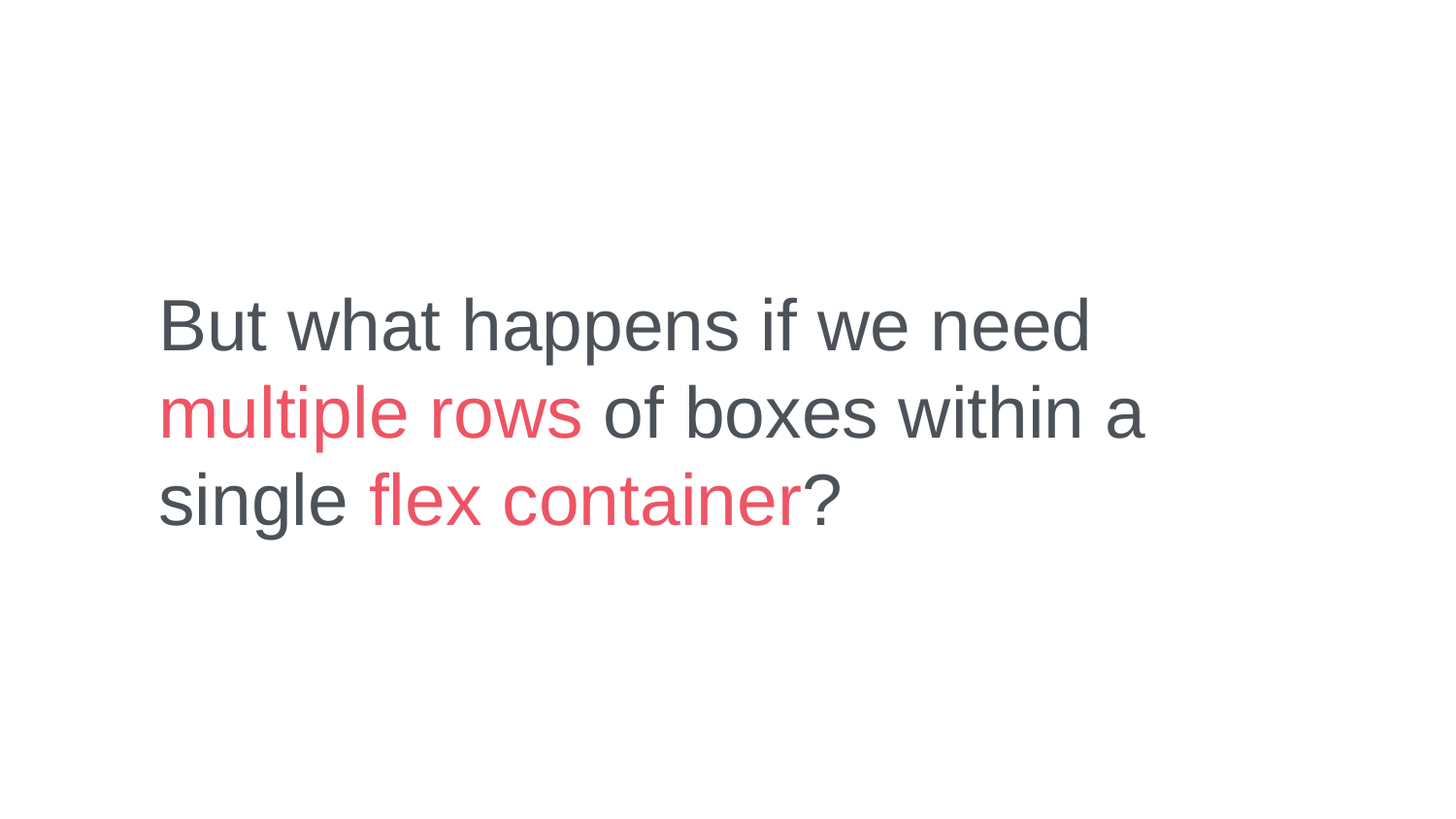

But what happens if we need multiple rows of boxes within a single flex container?